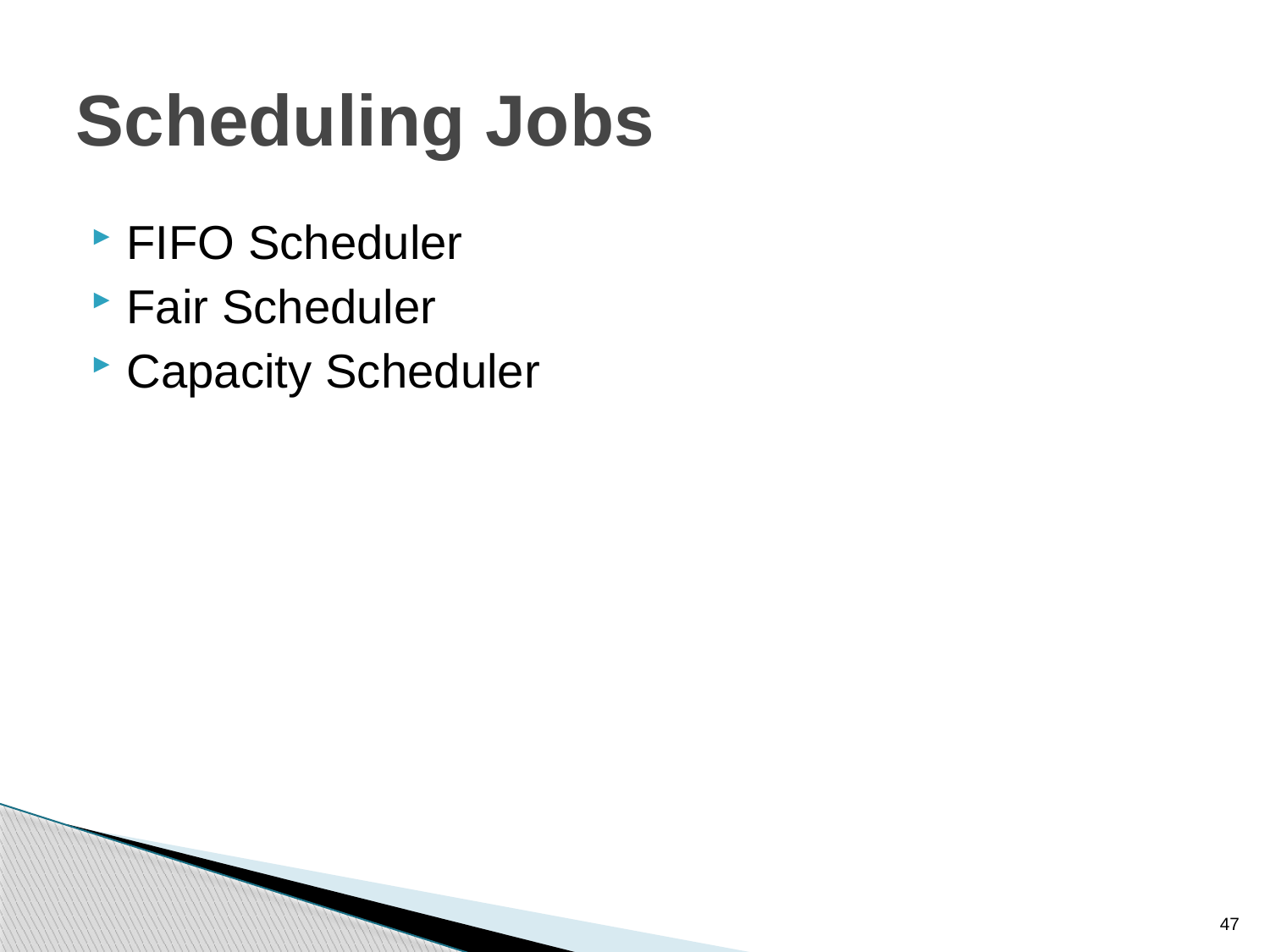

# Scheduling Jobs
FIFO Scheduler
Fair Scheduler
Capacity Scheduler
47